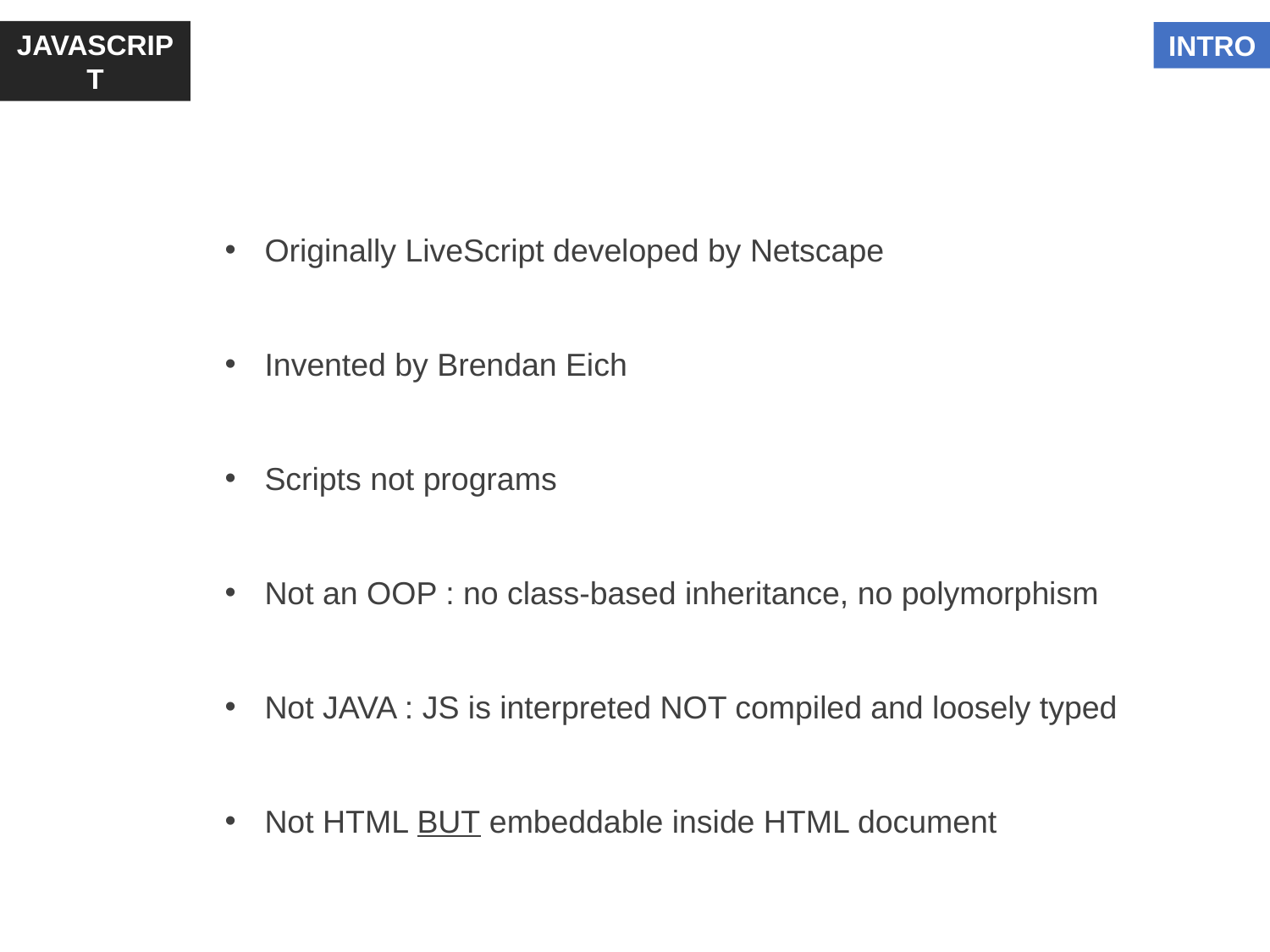

JAVASCRIPT
INTRO
Originally LiveScript developed by Netscape
Invented by Brendan Eich
Scripts not programs
Not an OOP : no class-based inheritance, no polymorphism
Not JAVA : JS is interpreted NOT compiled and loosely typed
Not HTML BUT embeddable inside HTML document